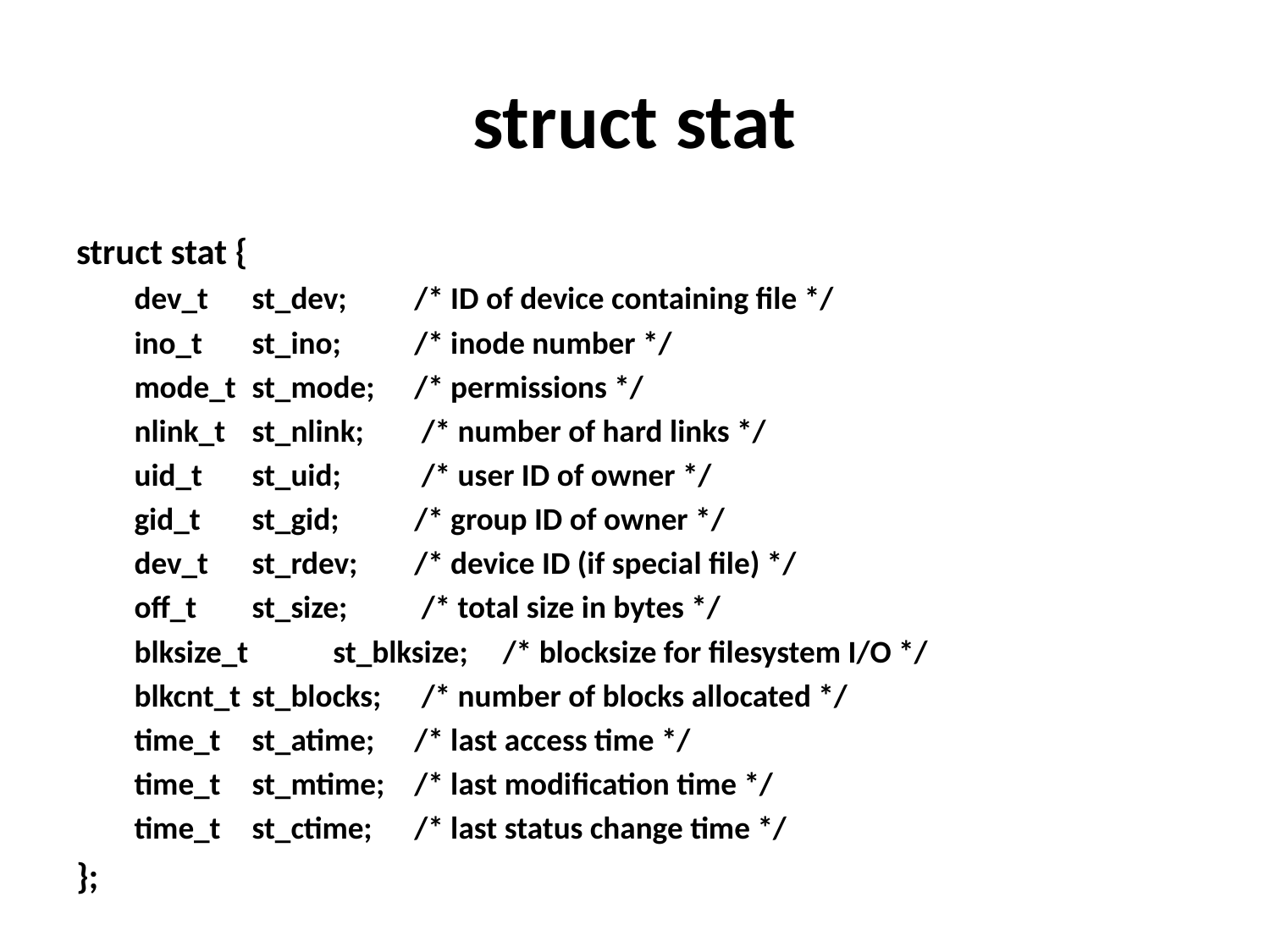

# struct stat
struct stat {
dev_t 	st_dev; 		/* ID of device containing file */
ino_t 	st_ino; 		/* inode number */
mode_t 	st_mode; 	/* permissions */
nlink_t 	st_nlink;		 /* number of hard links */
uid_t 	st_uid;		 /* user ID of owner */
gid_t 	st_gid; 		/* group ID of owner */
dev_t 	st_rdev; 		/* device ID (if special file) */
off_t 	st_size;		 /* total size in bytes */
blksize_t 	st_blksize;	 /* blocksize for filesystem I/O */
blkcnt_t 	st_blocks;	 /* number of blocks allocated */
time_t 	st_atime; 	/* last access time */
time_t 	st_mtime; 	/* last modification time */
time_t 	st_ctime; 	/* last status change time */
};